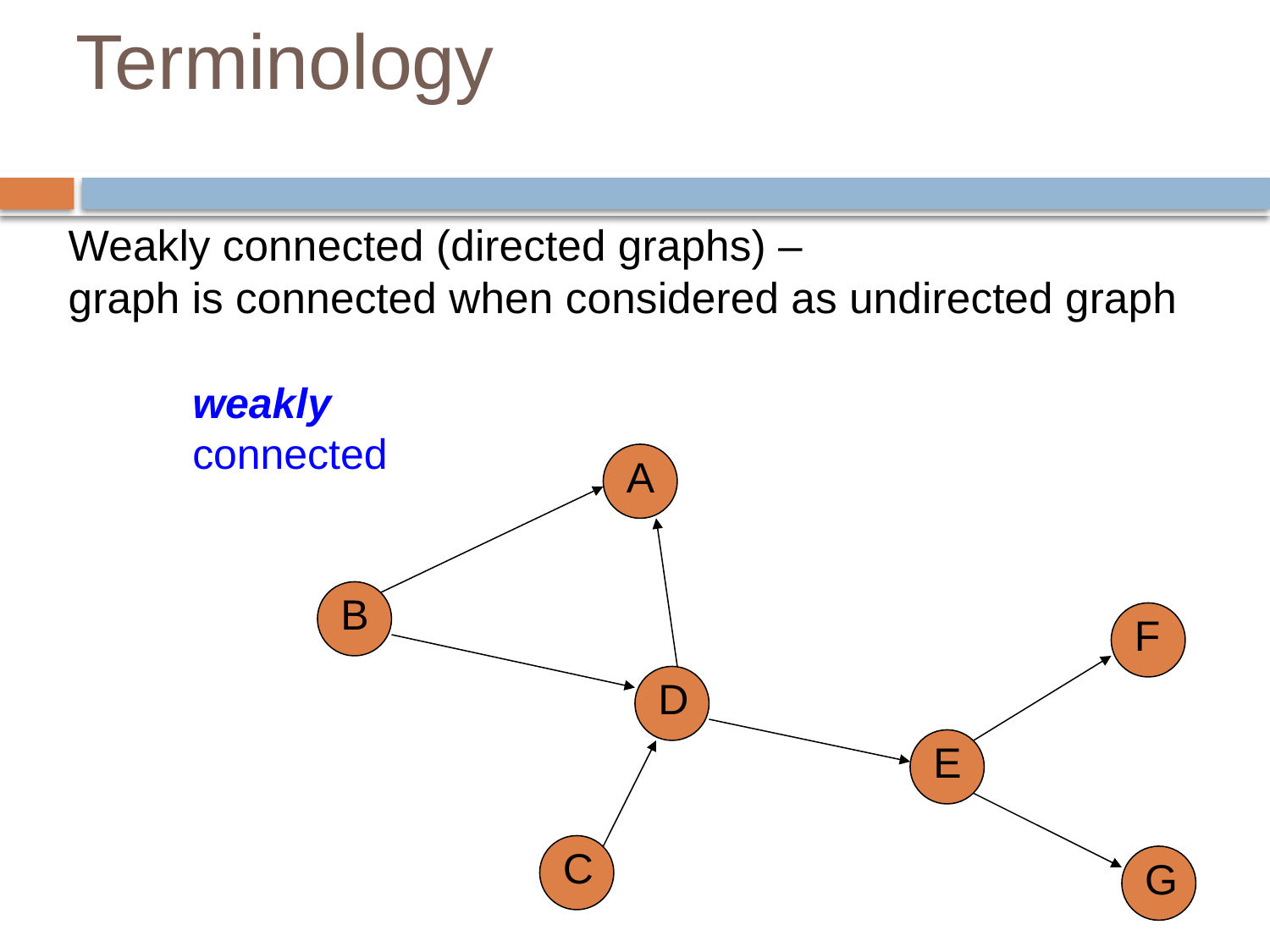

# Terminology
Weakly connected (directed graphs) –
graph is connected when considered as undirected graph
weakly
connected

A

B

F

D

E

C

G